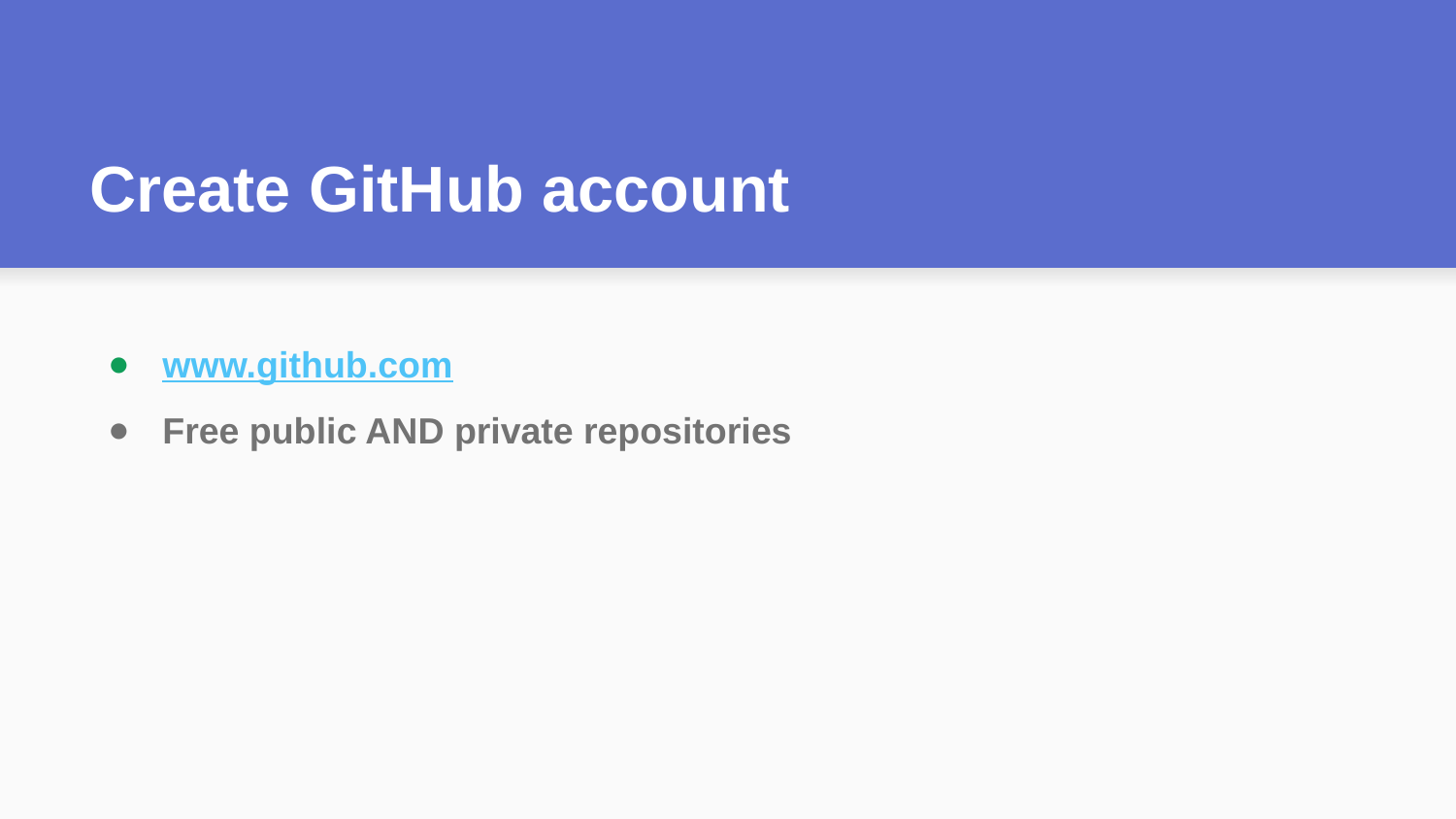

# Create GitHub account
www.github.com
Free public AND private repositories